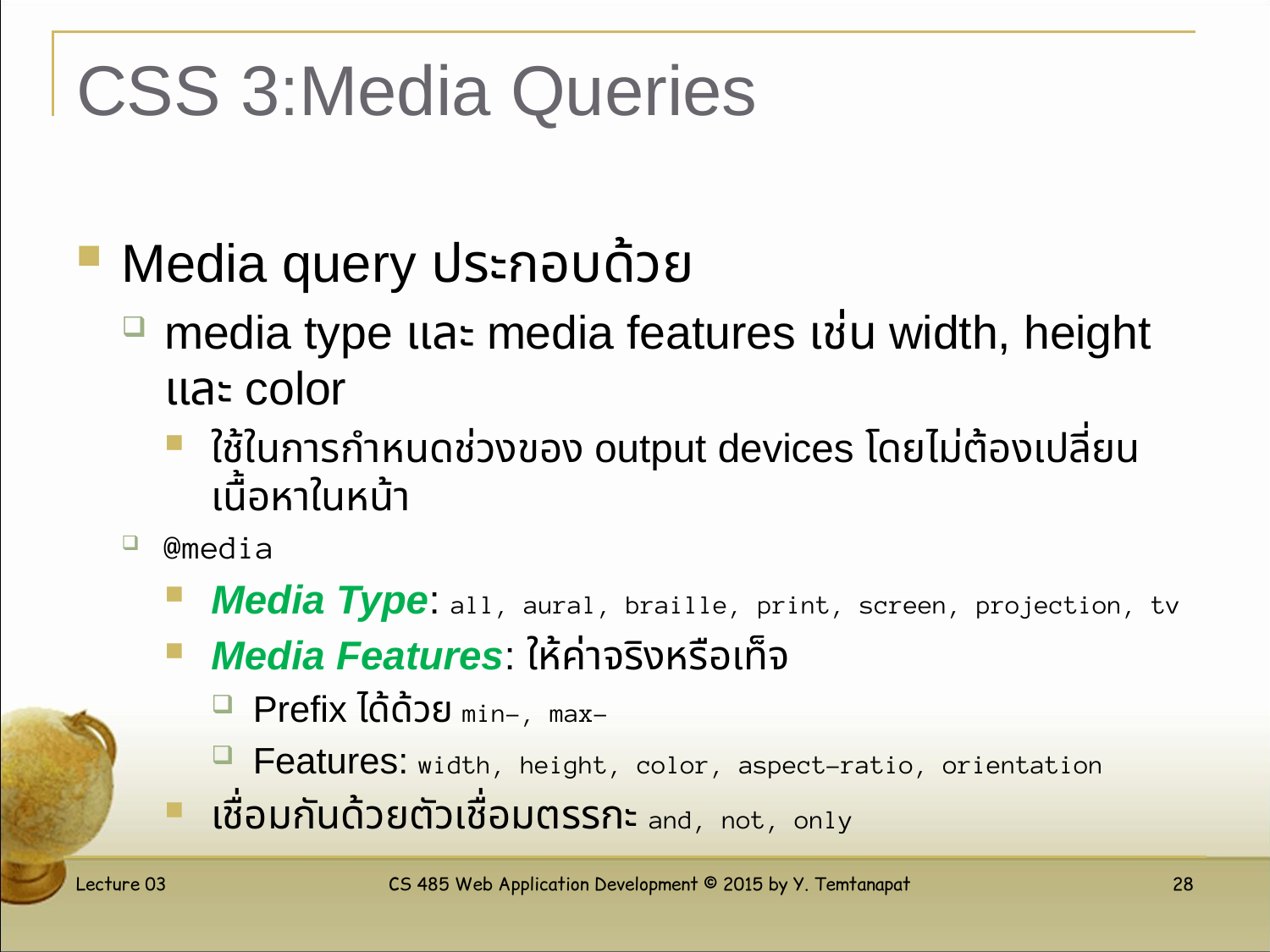

# CSS 3:Media Queries
Media query ประกอบด้วย
media type และ media features เช่น width, height และ color
ใช้ในการกำหนดช่วงของ output devices โดยไม่ต้องเปลี่ยนเนื้อหาในหน้า
@media
Media Type: all, aural, braille, print, screen, projection, tv
Media Features: ให้ค่าจริงหรือเท็จ
Prefix ได้ด้วย min-, max-
Features: width, height, color, aspect-ratio, orientation
เชื่อมกันด้วยตัวเชื่อมตรรกะ and, not, only

Lecture 03
CS 485 Web Application Development © 2015 by Y. Temtanapat
 28